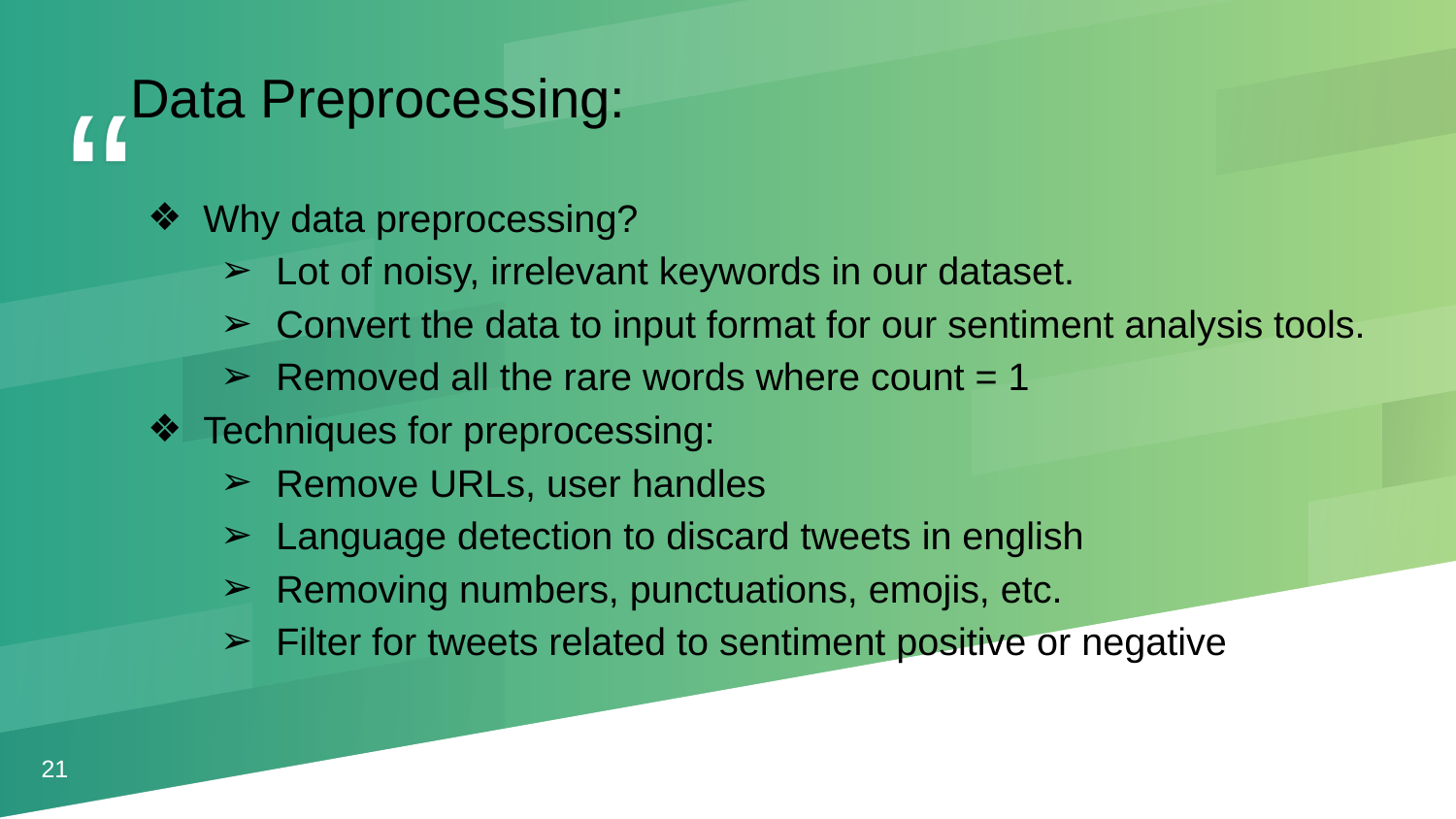

Data Preprocessing:

Why data preprocessing?
Lot of noisy, irrelevant keywords in our dataset.
Convert the data to input format for our sentiment analysis tools.
Removed all the rare words where count = 1
Techniques for preprocessing:
Remove URLs, user handles
Language detection to discard tweets in english
Removing numbers, punctuations, emojis, etc.
Filter for tweets related to sentiment positive or negative

21